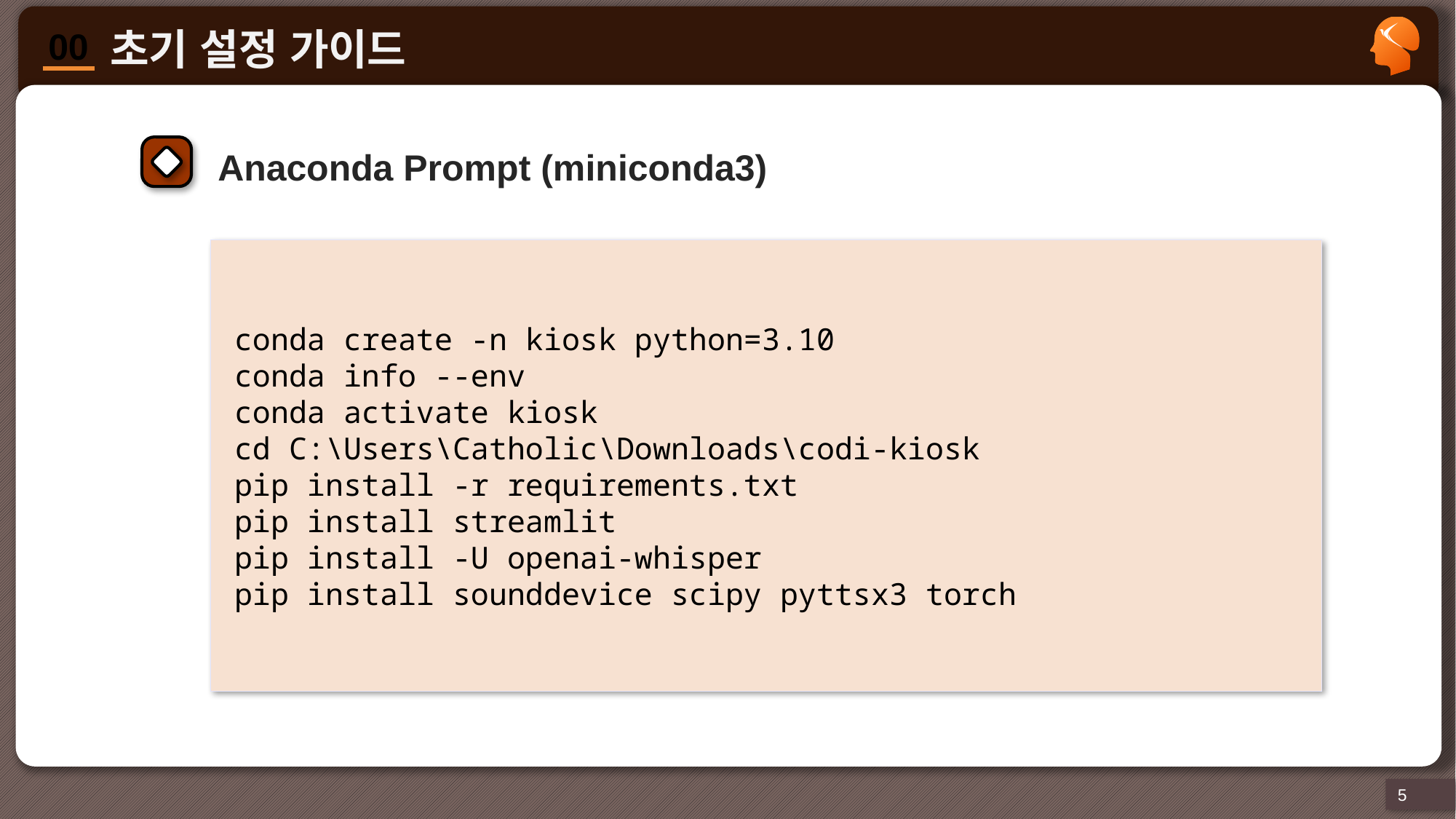

Anaconda Prompt (miniconda3)

 conda create -n kiosk python=3.10
 conda info --env
 conda activate kiosk
 cd C:\Users\Catholic\Downloads\codi-kiosk
 pip install -r requirements.txt
 pip install streamlit
 pip install -U openai-whisper
 pip install sounddevice scipy pyttsx3 torch
5
5